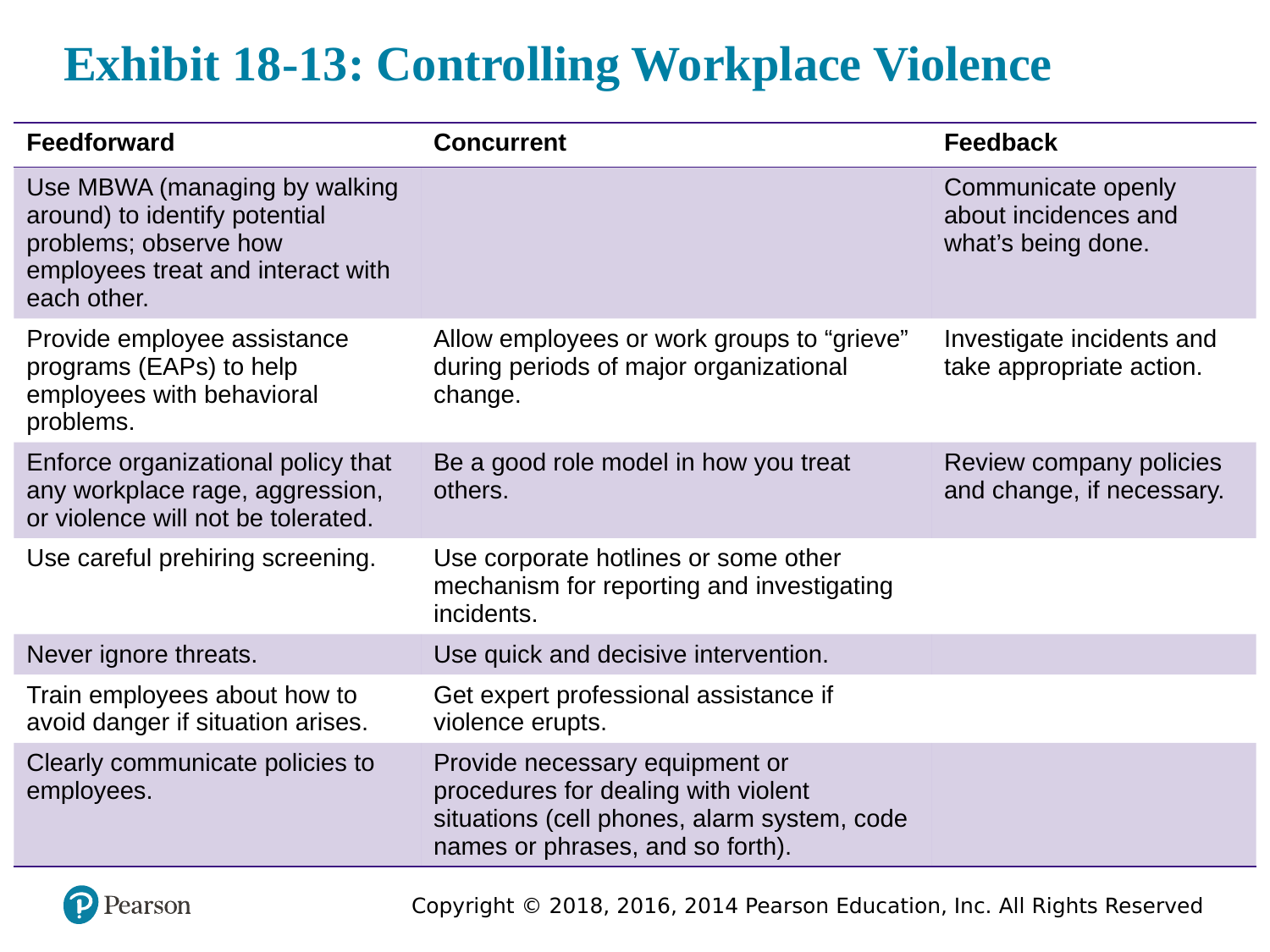

# Exhibit 18-13: Controlling Workplace Violence
| Feedforward | Concurrent | Feedback |
| --- | --- | --- |
| Use MBWA (managing by walking around) to identify potential problems; observe how employees treat and interact with each other. |  | Communicate openly about incidences and what’s being done. |
| Provide employee assistance programs (EAPs) to help employees with behavioral problems. | Allow employees or work groups to “grieve” during periods of major organizational change. | Investigate incidents and take appropriate action. |
| Enforce organizational policy that any workplace rage, aggression, or violence will not be tolerated. | Be a good role model in how you treat others. | Review company policies and change, if necessary. |
| Use careful prehiring screening. | Use corporate hotlines or some other mechanism for reporting and investigating incidents. |  |
| Never ignore threats. | Use quick and decisive intervention. |  |
| Train employees about how to avoid danger if situation arises. | Get expert professional assistance if violence erupts. |  |
| Clearly communicate policies to employees. | Provide necessary equipment or procedures for dealing with violent situations (cell phones, alarm system, code names or phrases, and so forth). |  |